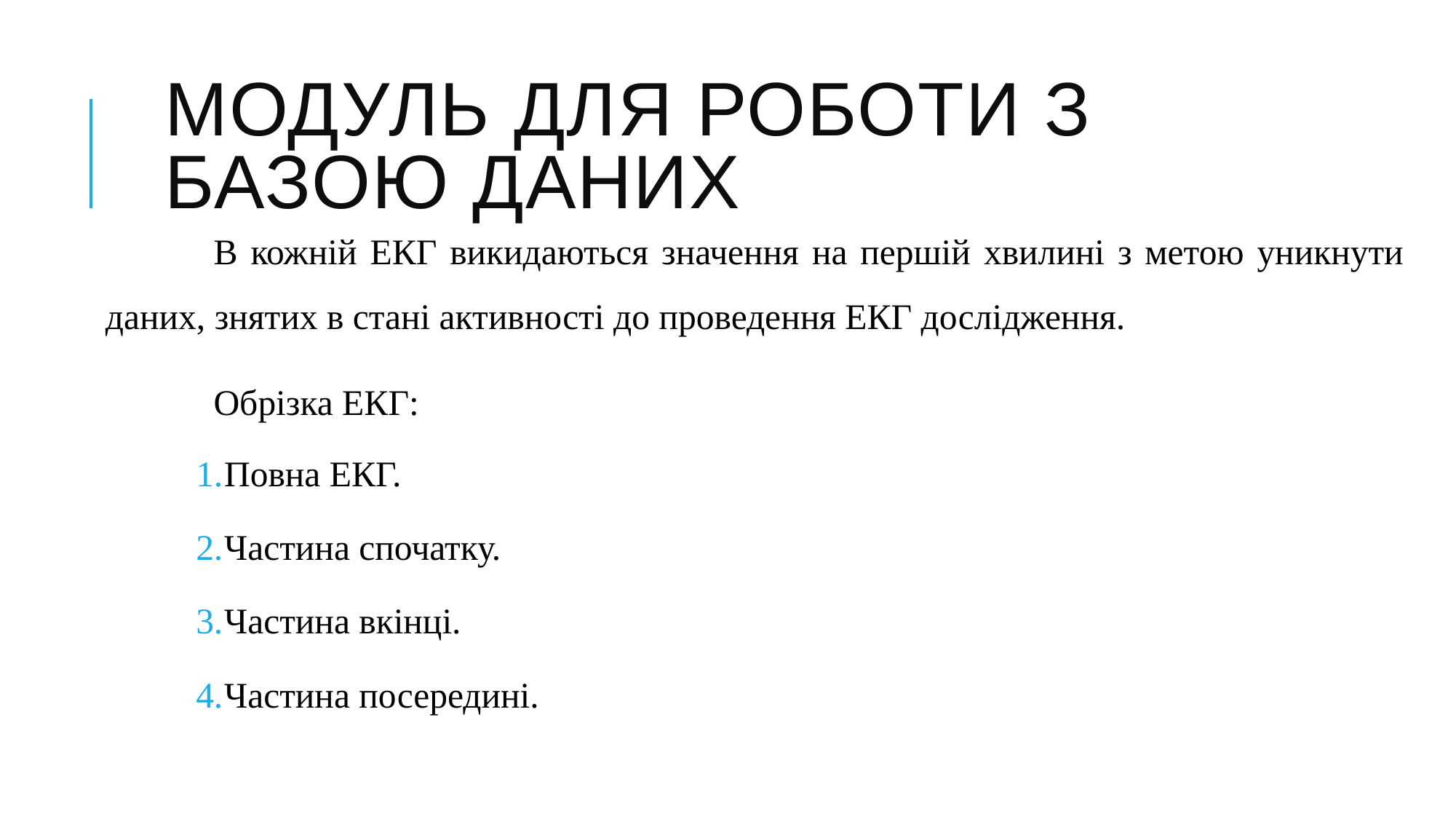

# Модуль для роботи з базою даних
	В кожній ЕКГ викидаються значення на першій хвилині з метою уникнути даних, знятих в стані активності до проведення ЕКГ дослідження.
	Обрізка ЕКГ:
Повна ЕКГ.
Частина спочатку.
Частина вкінці.
Частина посередині.